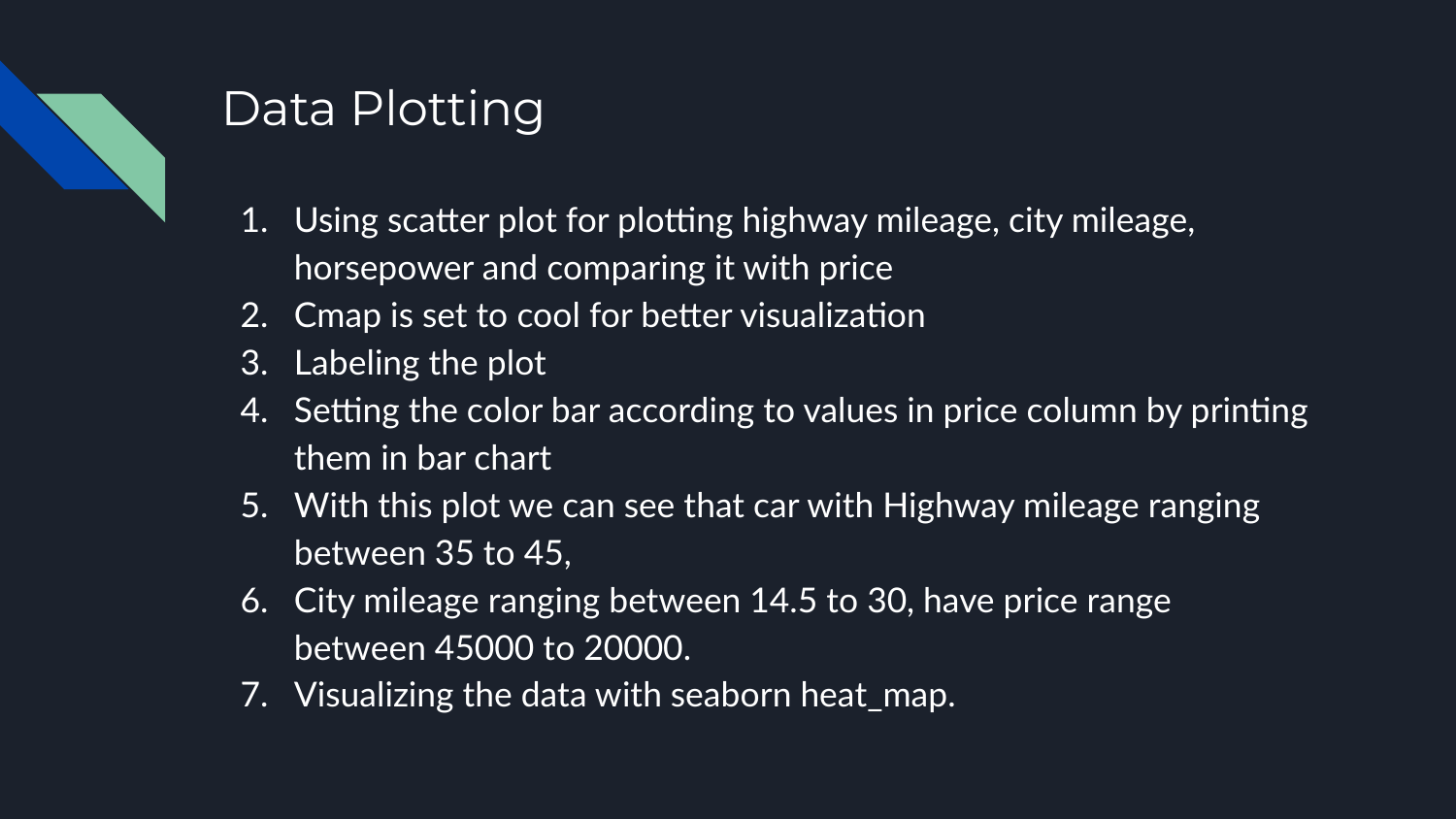

# Data Plotting
Using scatter plot for plotting highway mileage, city mileage, horsepower and comparing it with price
Cmap is set to cool for better visualization
Labeling the plot
Setting the color bar according to values in price column by printing them in bar chart
With this plot we can see that car with Highway mileage ranging between 35 to 45,
City mileage ranging between 14.5 to 30, have price range between 45000 to 20000.
Visualizing the data with seaborn heat_map.